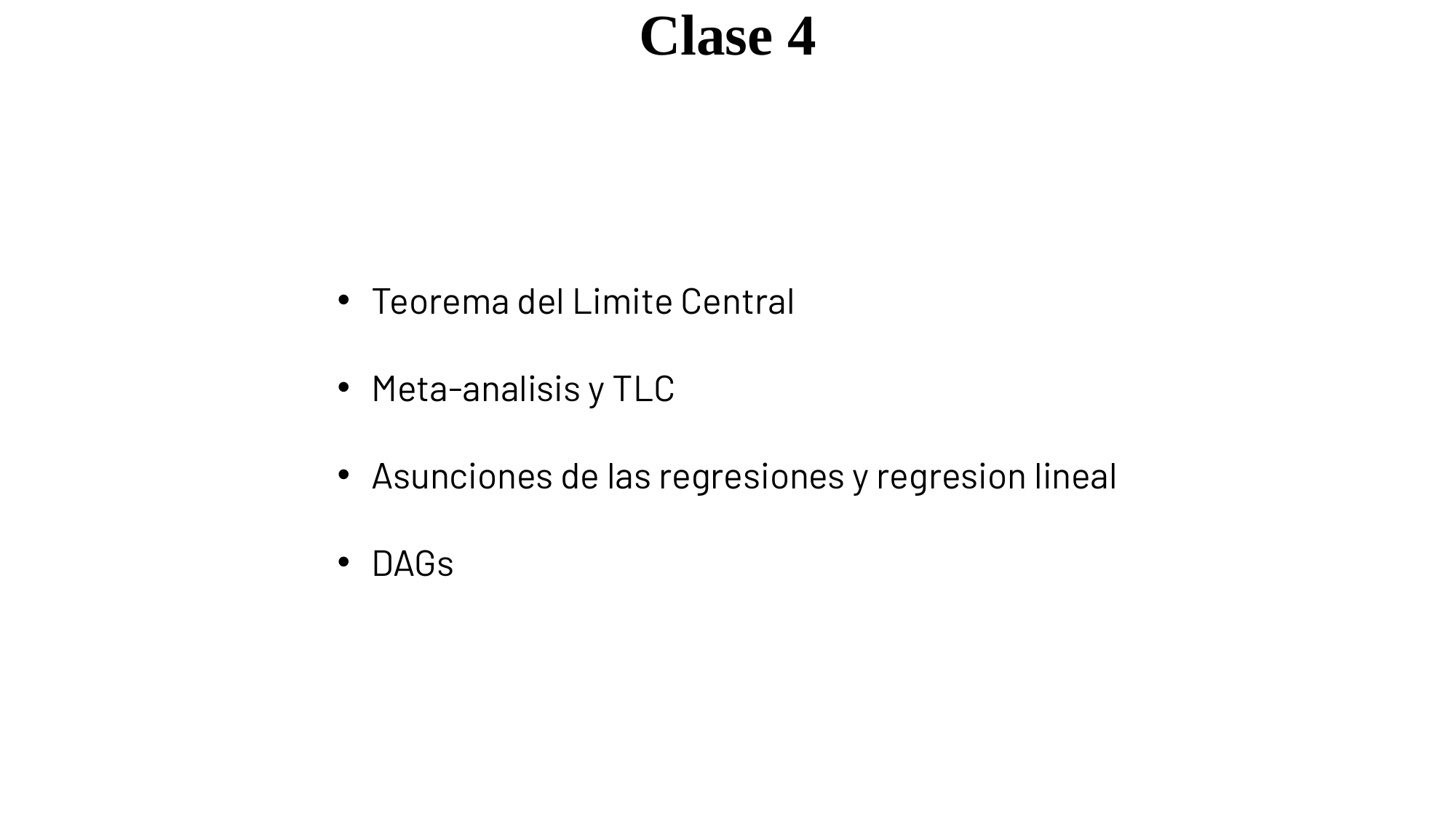

Clase 4
Teorema del Limite Central

Meta-analisis y TLC

Asunciones de las regresiones y regresion lineal

DAGs